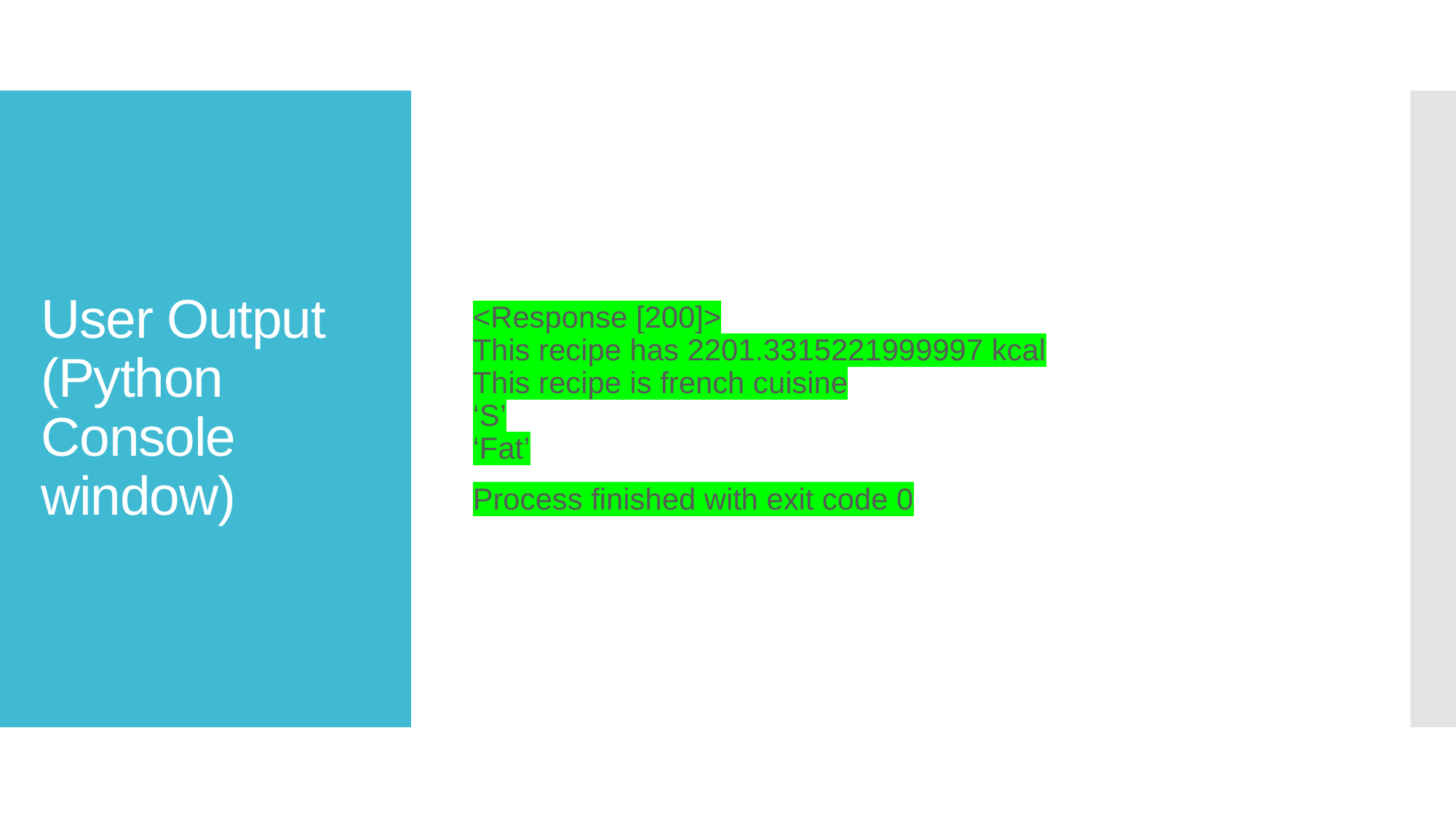

<Response [200]>
This recipe has 2201.3315221999997 kcal
This recipe is french cuisine
‘S’
‘Fat’
Process finished with exit code 0
# User Output (Python Console window)